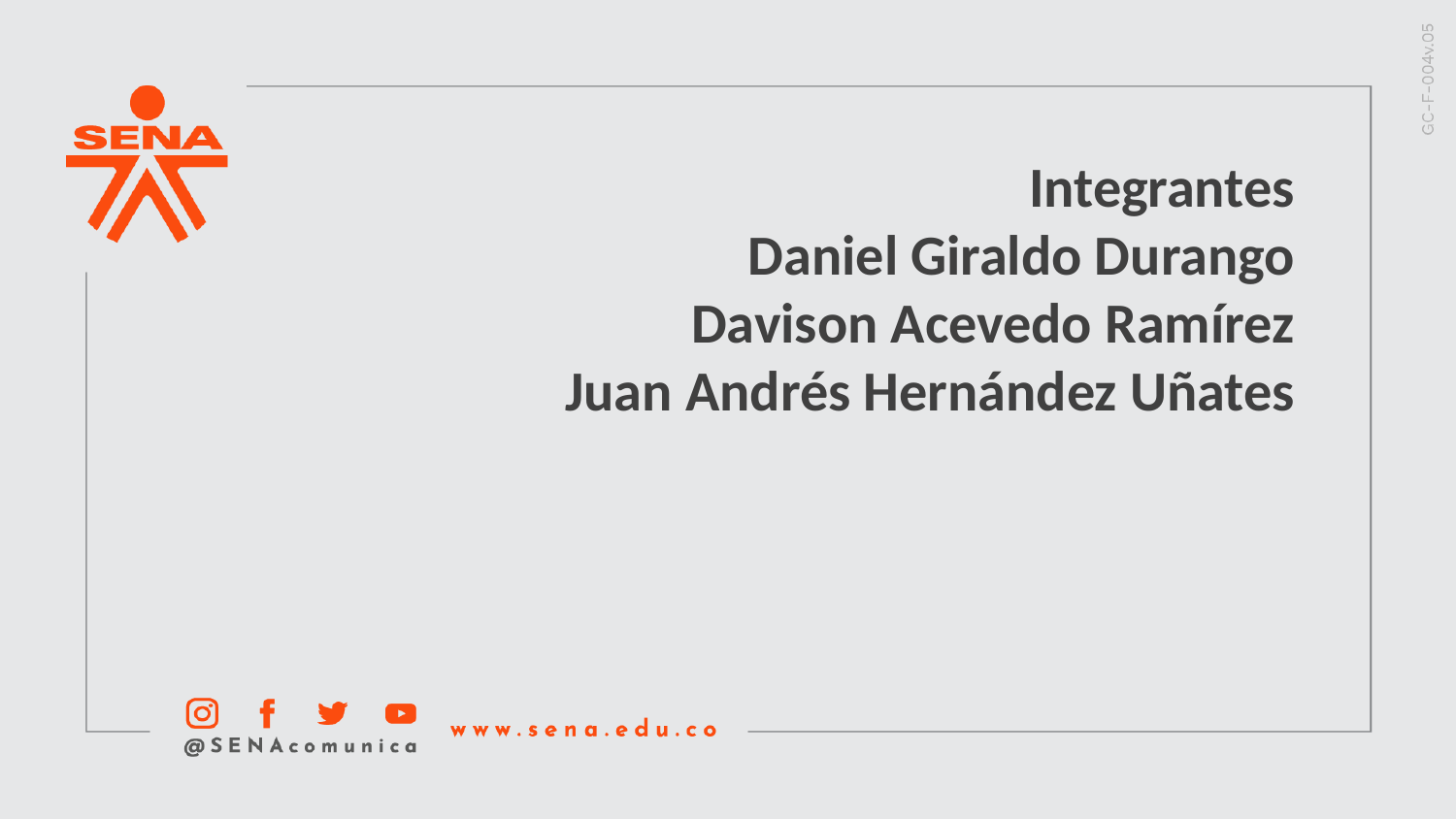

Integrantes
Daniel Giraldo Durango
Davison Acevedo Ramírez
Juan Andrés Hernández Uñates